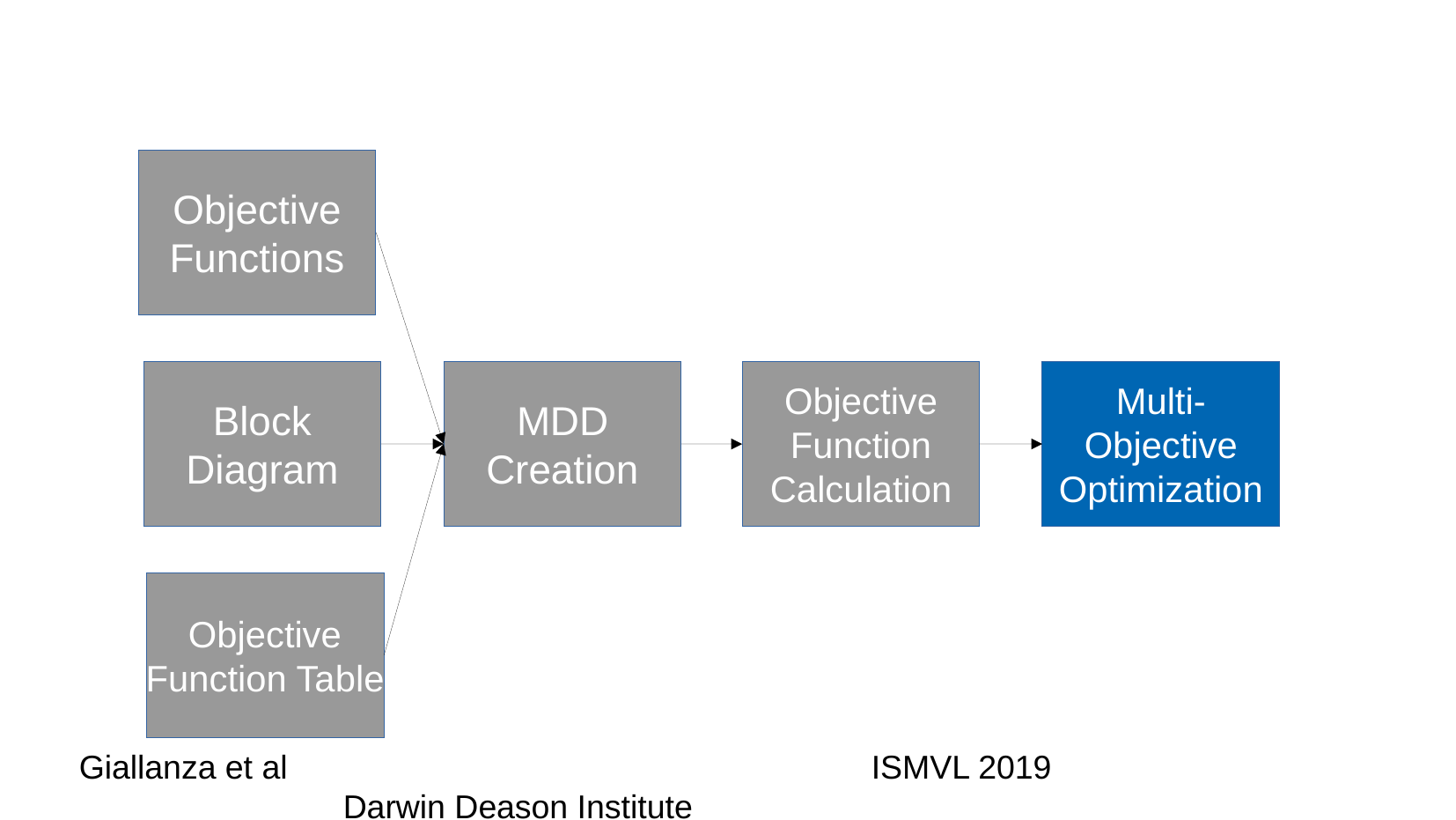

Objective
Functions

Block
Diagram
MDD
Creation
Objective
Function
Calculation
Objective
Function
Calculation
Multi-
Objective
Optimization

Objective
Function Table